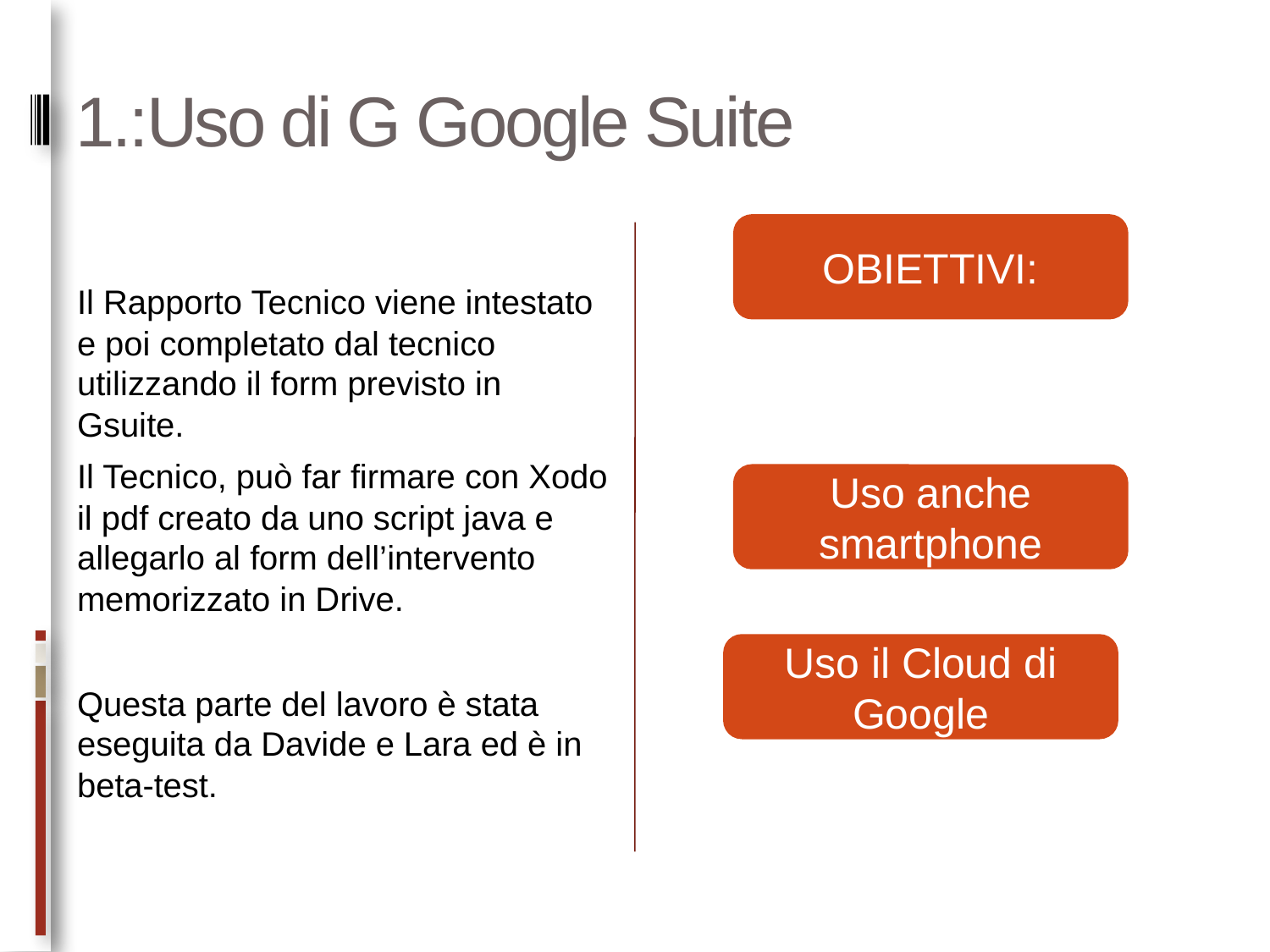

# 1.:Uso di G Google Suite
OBIETTIVI:

Il Rapporto Tecnico viene intestato e poi completato dal tecnico utilizzando il form previsto in Gsuite.
Il Tecnico, può far firmare con Xodo il pdf creato da uno script java e allegarlo al form dell’intervento memorizzato in Drive.

Questa parte del lavoro è stata eseguita da Davide e Lara ed è in beta-test.
Uso anche smartphone
Uso il Cloud di Google